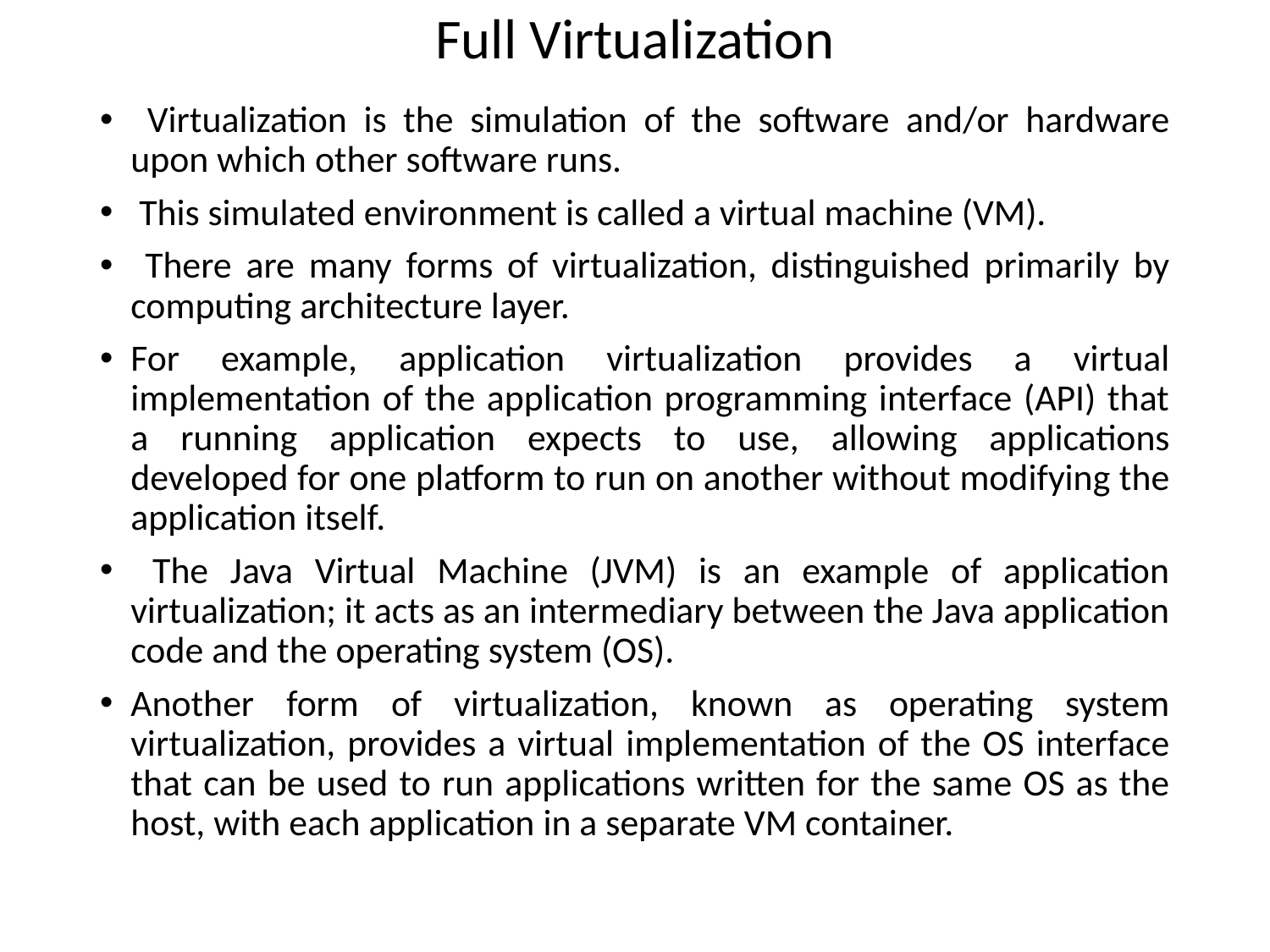

# Full Virtualization
 Virtualization is the simulation of the software and/or hardware upon which other software runs.
 This simulated environment is called a virtual machine (VM).
 There are many forms of virtualization, distinguished primarily by computing architecture layer.
For example, application virtualization provides a virtual implementation of the application programming interface (API) that a running application expects to use, allowing applications developed for one platform to run on another without modifying the application itself.
 The Java Virtual Machine (JVM) is an example of application virtualization; it acts as an intermediary between the Java application code and the operating system (OS).
Another form of virtualization, known as operating system virtualization, provides a virtual implementation of the OS interface that can be used to run applications written for the same OS as the host, with each application in a separate VM container.